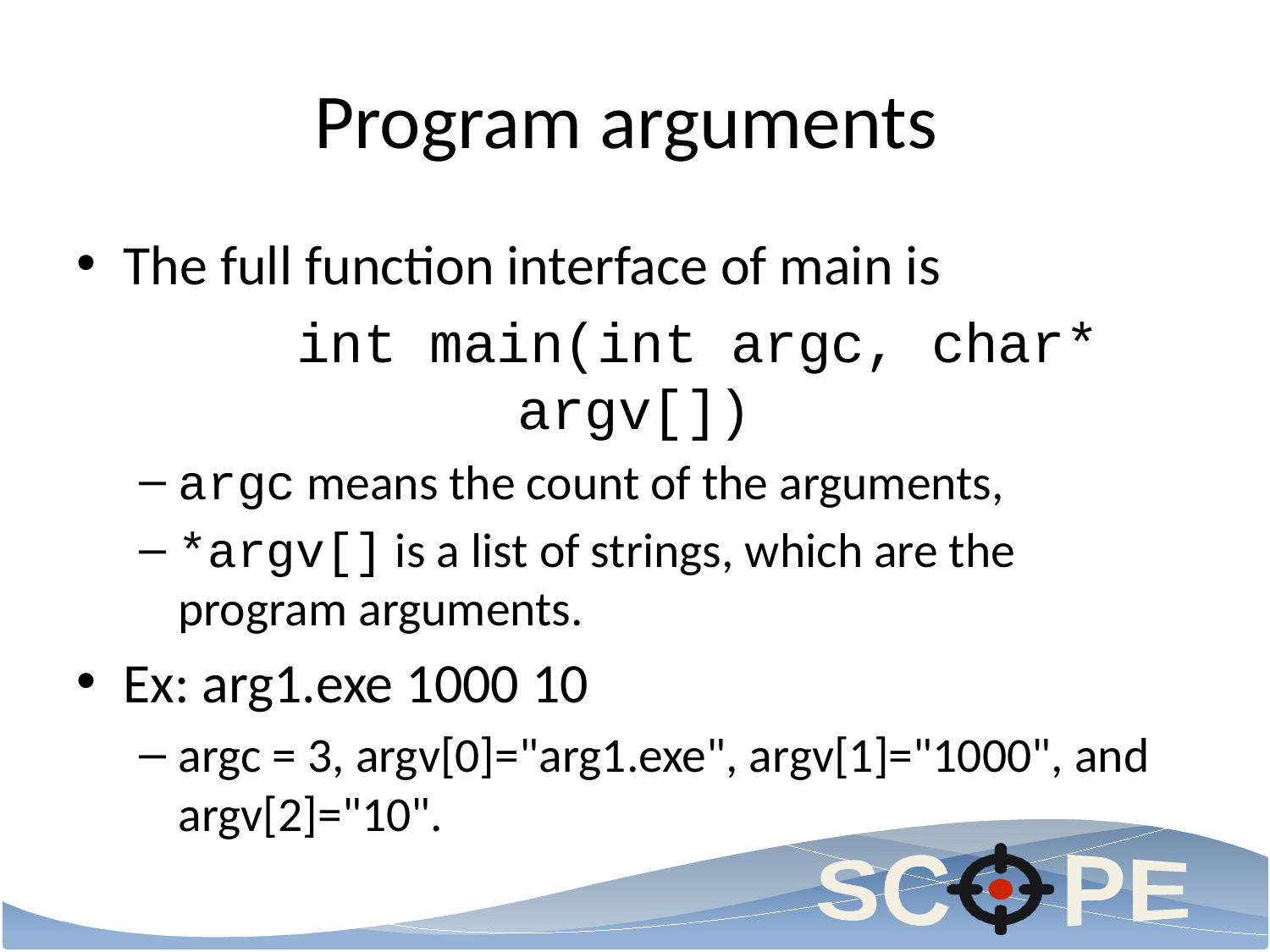

# Program arguments
The full function interface of main is
	int main(int argc, char* argv[])
argc means the count of the arguments,
*argv[] is a list of strings, which are the program arguments.
Ex: arg1.exe 1000 10
argc = 3, argv[0]="arg1.exe", argv[1]="1000", and argv[2]="10".